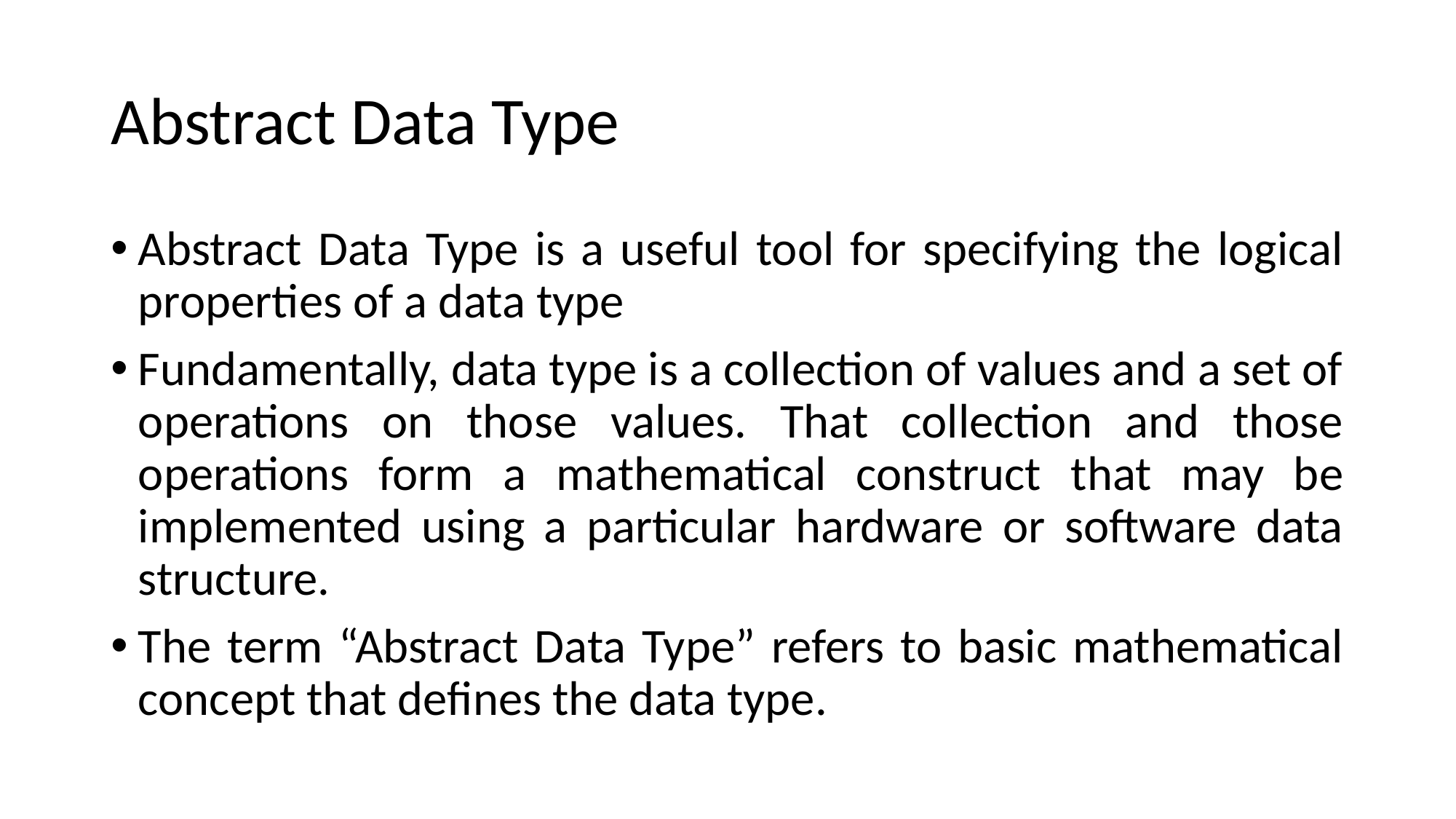

# Abstract Data Type
Abstract Data Type is a useful tool for specifying the logical properties of a data type
Fundamentally, data type is a collection of values and a set of operations on those values. That collection and those operations form a mathematical construct that may be implemented using a particular hardware or software data structure.
The term “Abstract Data Type” refers to basic mathematical concept that defines the data type.